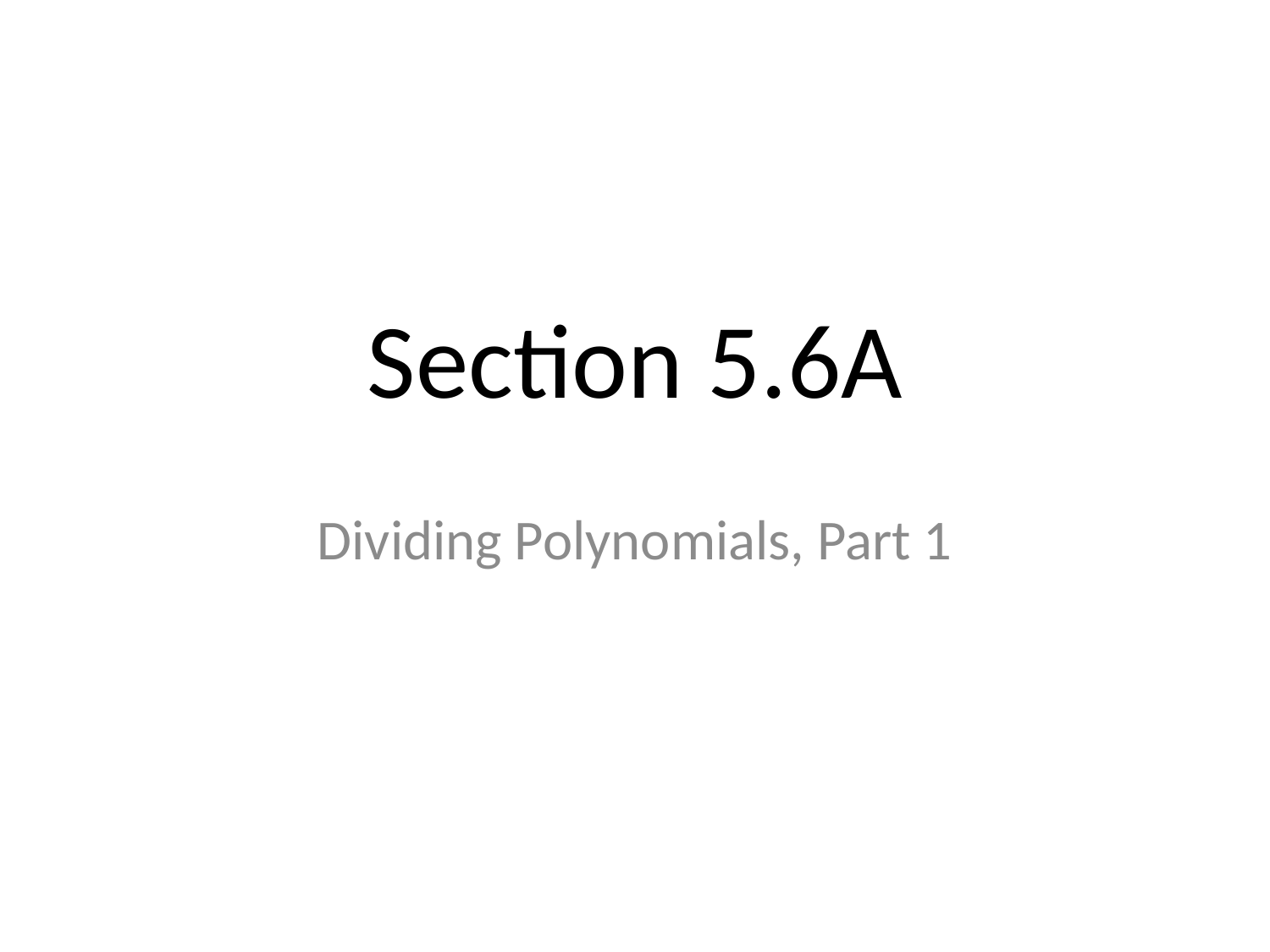

# Section 5.6A
Dividing Polynomials, Part 1